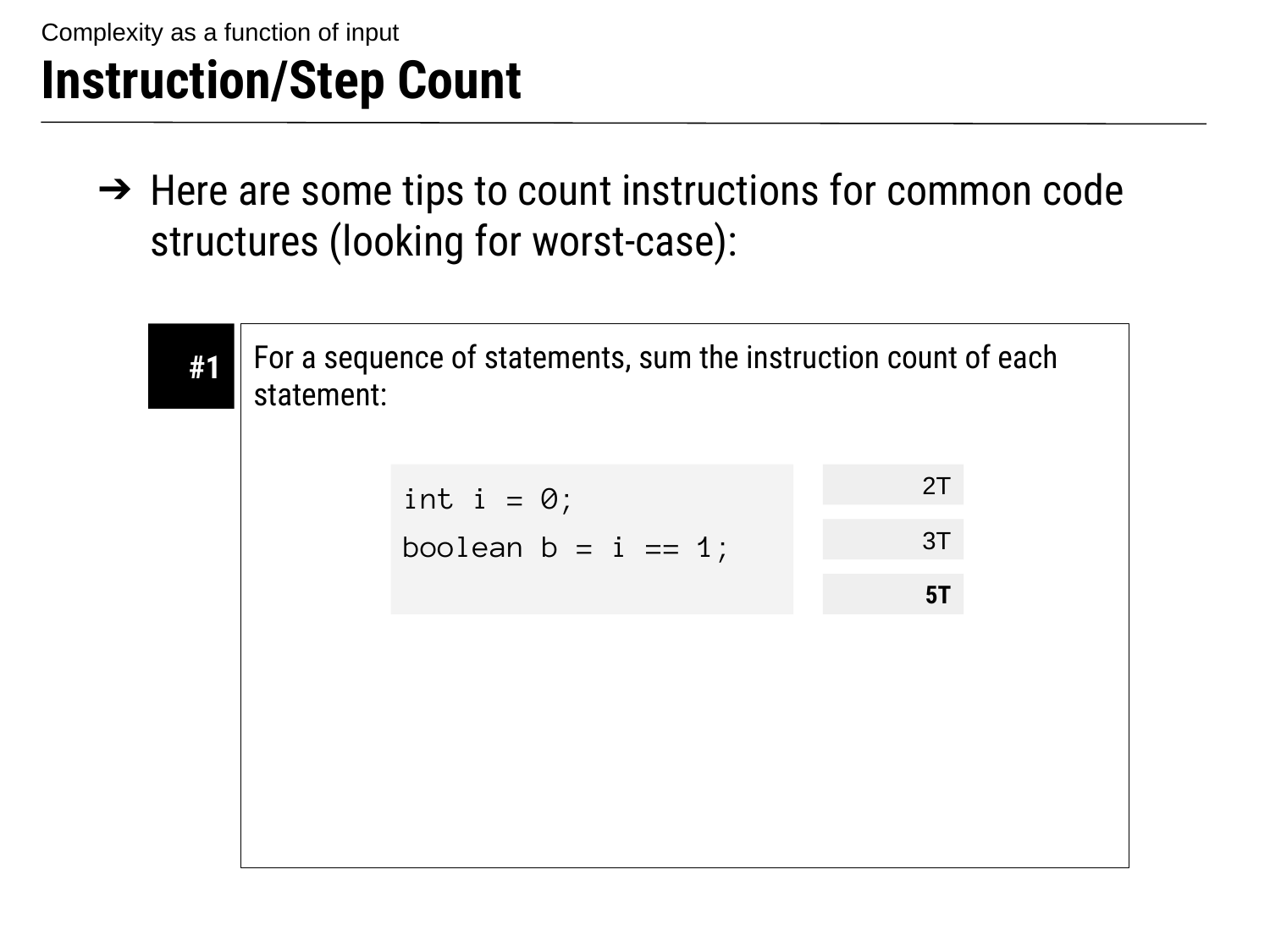

# Complexity as a function of input Instruction/Step Count
Here are some tips to count instructions for common code structures (looking for worst-case):

#1
For a sequence of statements, sum the instruction count of each statement:
int i = 0;
boolean b = i == 1;
2T
3T
5T